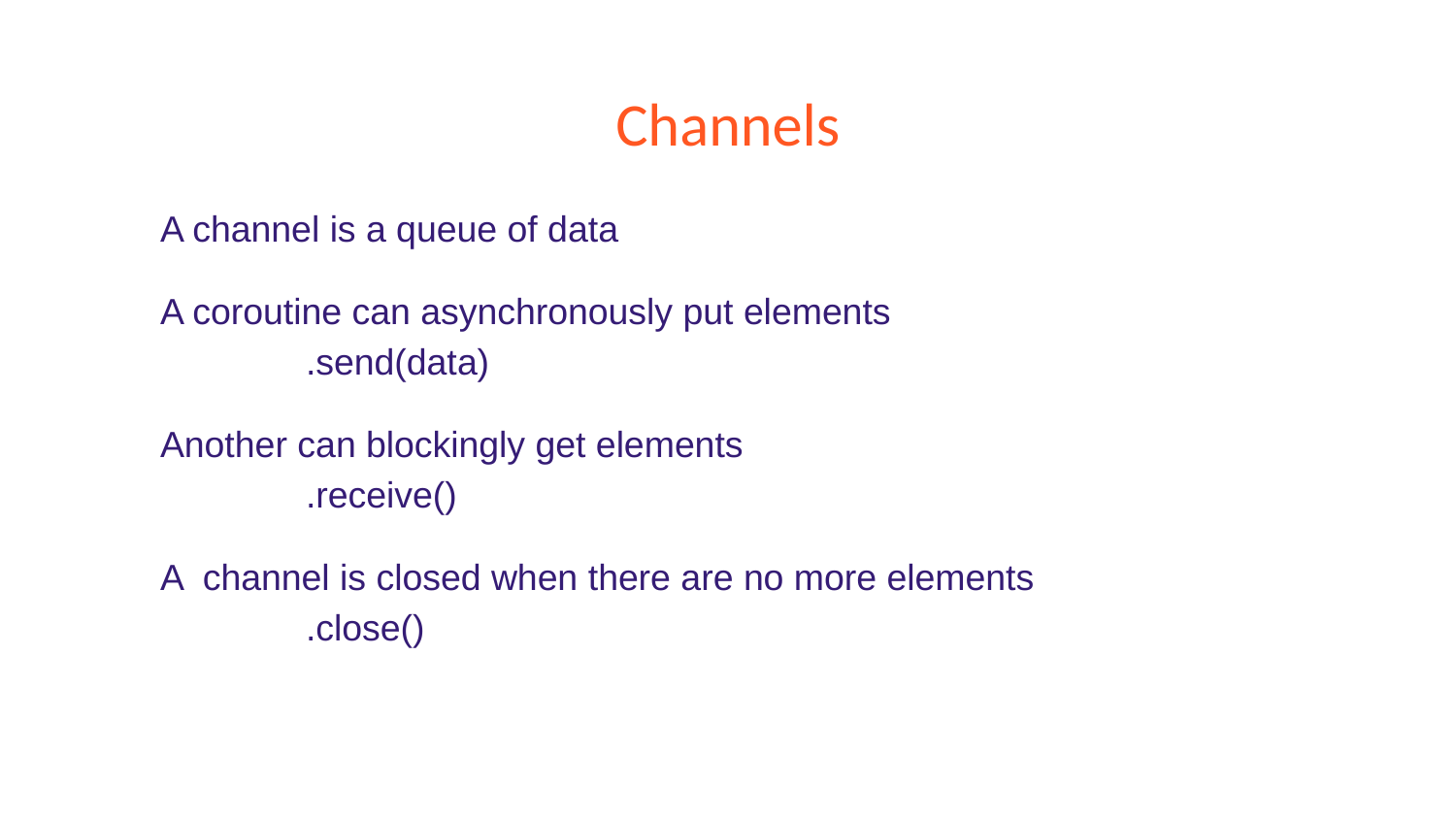

# Channels
A channel is a queue of data
A coroutine can asynchronously put elements
	.send(data)
Another can blockingly get elements
	.receive()
A  channel is closed when there are no more elements
	.close()